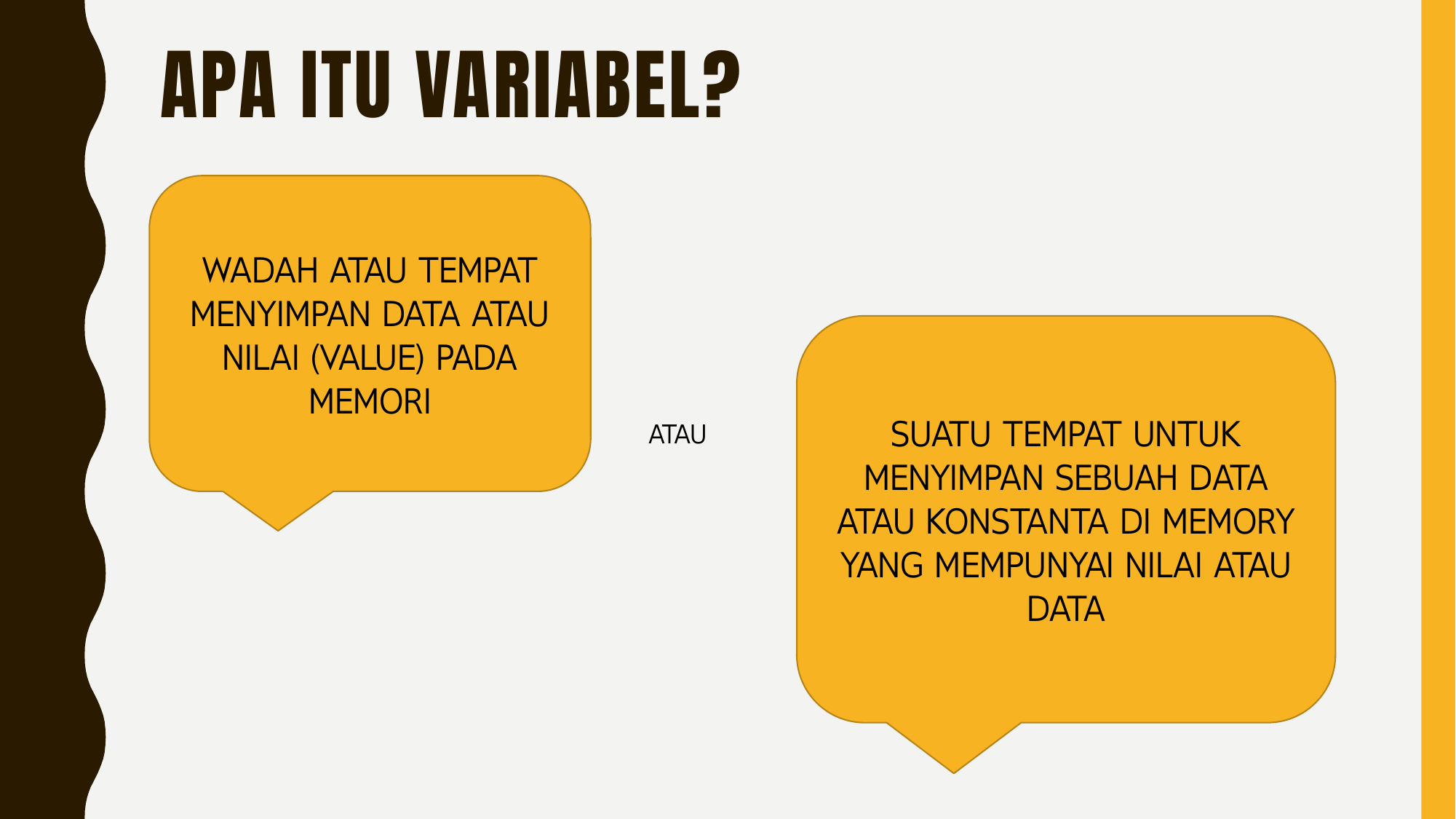

# APA ITU VARIABEL?
WADAH ATAU TEMPAT MENYIMPAN DATA ATAU NILAI (VALUE) PADA MEMORI
SUATU TEMPAT UNTUK MENYIMPAN SEBUAH DATA ATAU KONSTANTA DI MEMORY YANG MEMPUNYAI NILAI ATAU DATA
ATAU